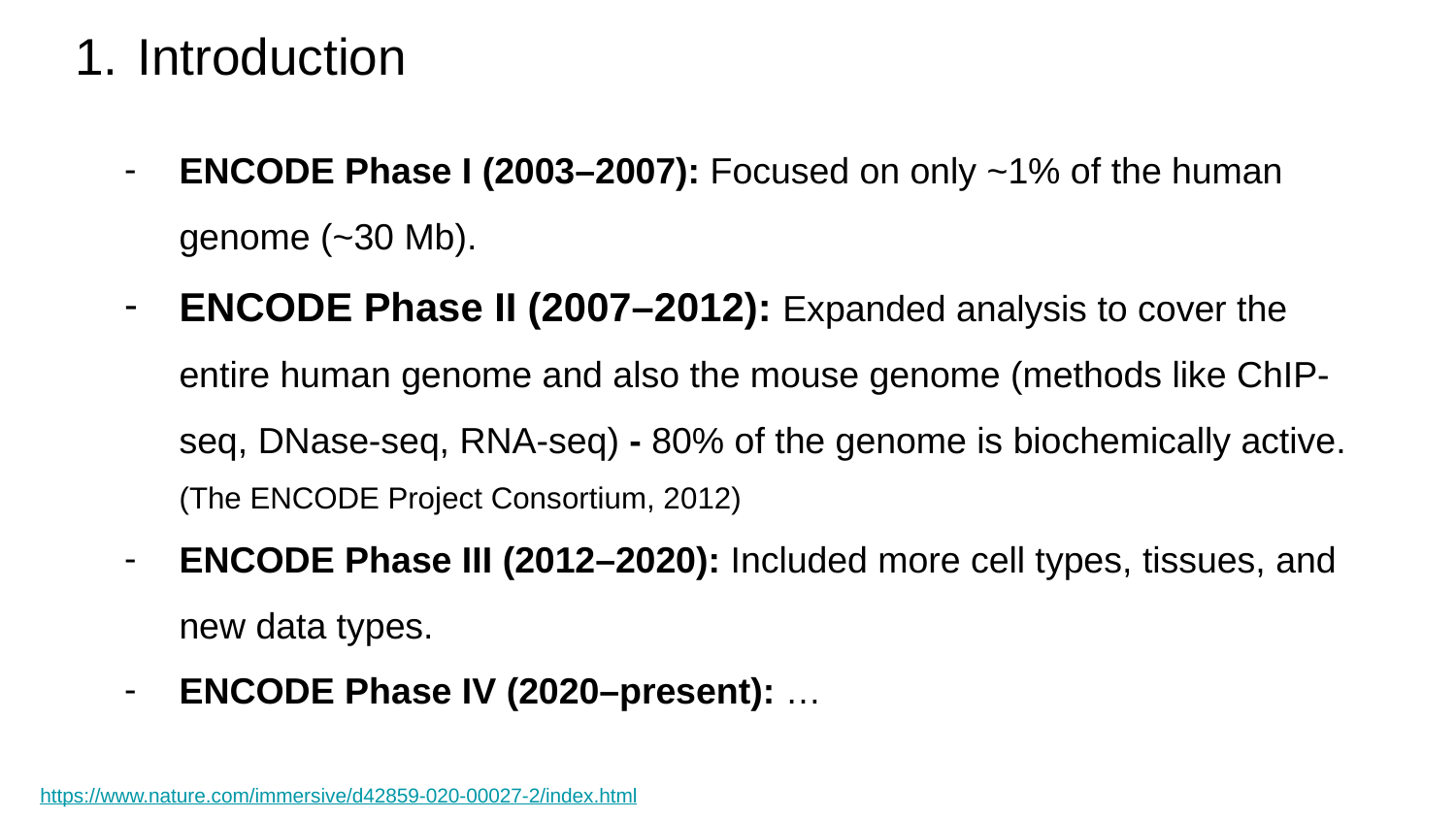

# Introduction
ENCODE Phase I (2003–2007): Focused on only ~1% of the human genome (~30 Mb).
ENCODE Phase II (2007–2012): Expanded analysis to cover the entire human genome and also the mouse genome (methods like ChIP-seq, DNase-seq, RNA-seq) - 80% of the genome is biochemically active. (The ENCODE Project Consortium, 2012)
ENCODE Phase III (2012–2020): Included more cell types, tissues, and new data types.
ENCODE Phase IV (2020–present): …

https://www.nature.com/immersive/d42859-020-00027-2/index.html